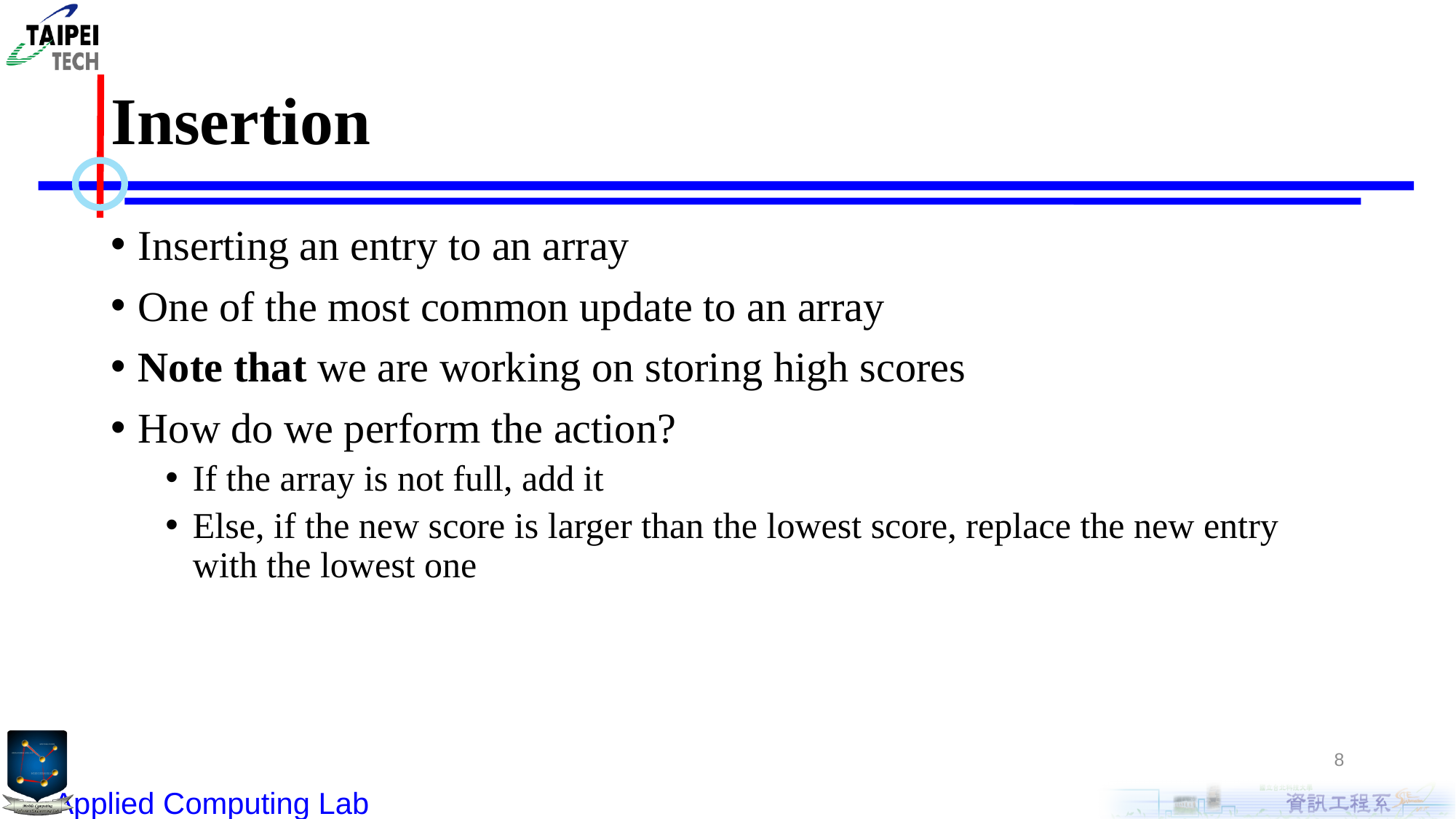

# Insertion
Inserting an entry to an array
One of the most common update to an array
Note that we are working on storing high scores
How do we perform the action?
If the array is not full, add it
Else, if the new score is larger than the lowest score, replace the new entry with the lowest one
8